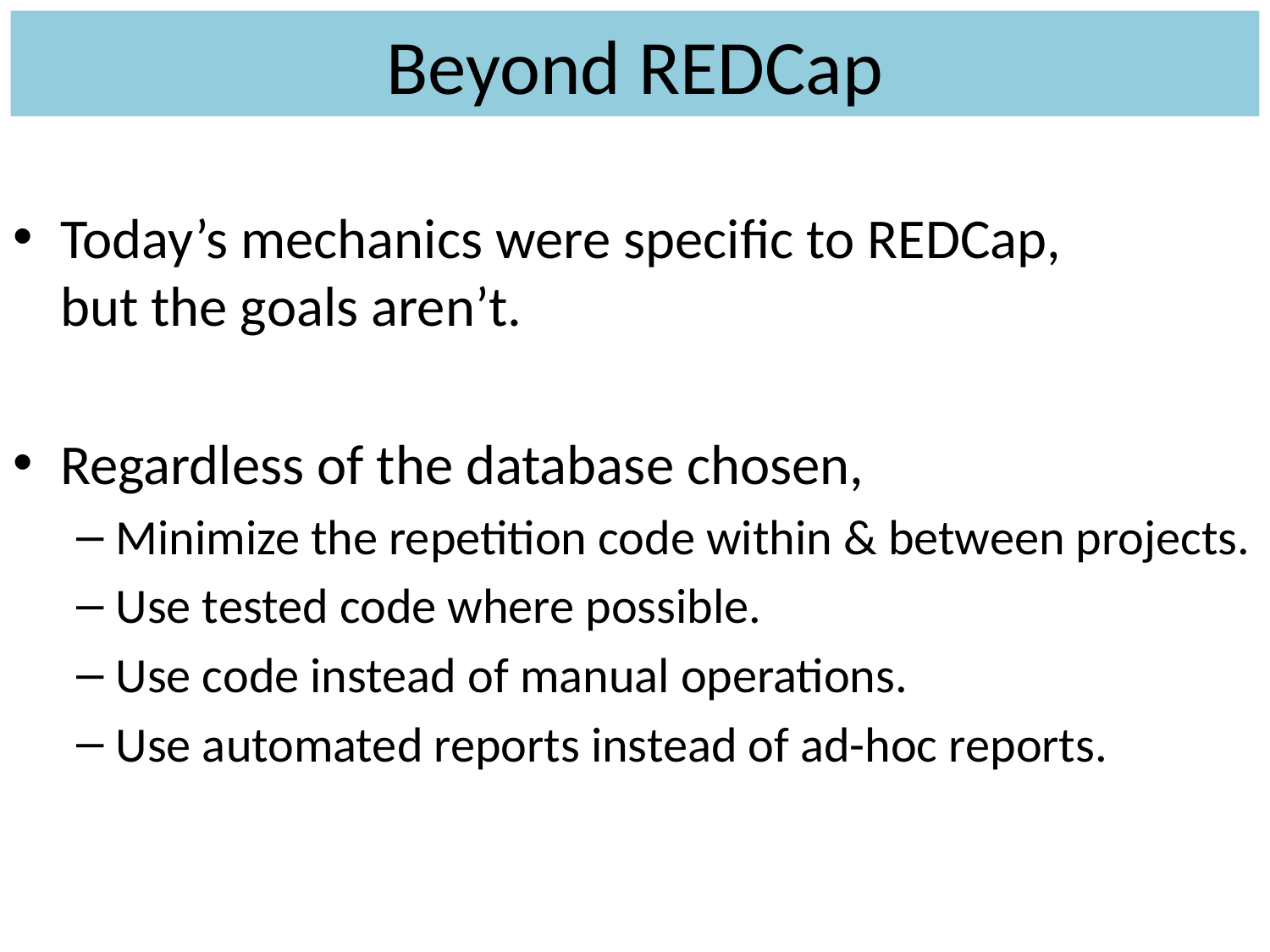

# Beyond REDCap

Today’s mechanics were specific to REDCap,
but the goals aren’t.

Regardless of the database chosen,
Minimize the repetition code within & between projects.
Use tested code where possible.
Use code instead of manual operations.
Use automated reports instead of ad-hoc reports.